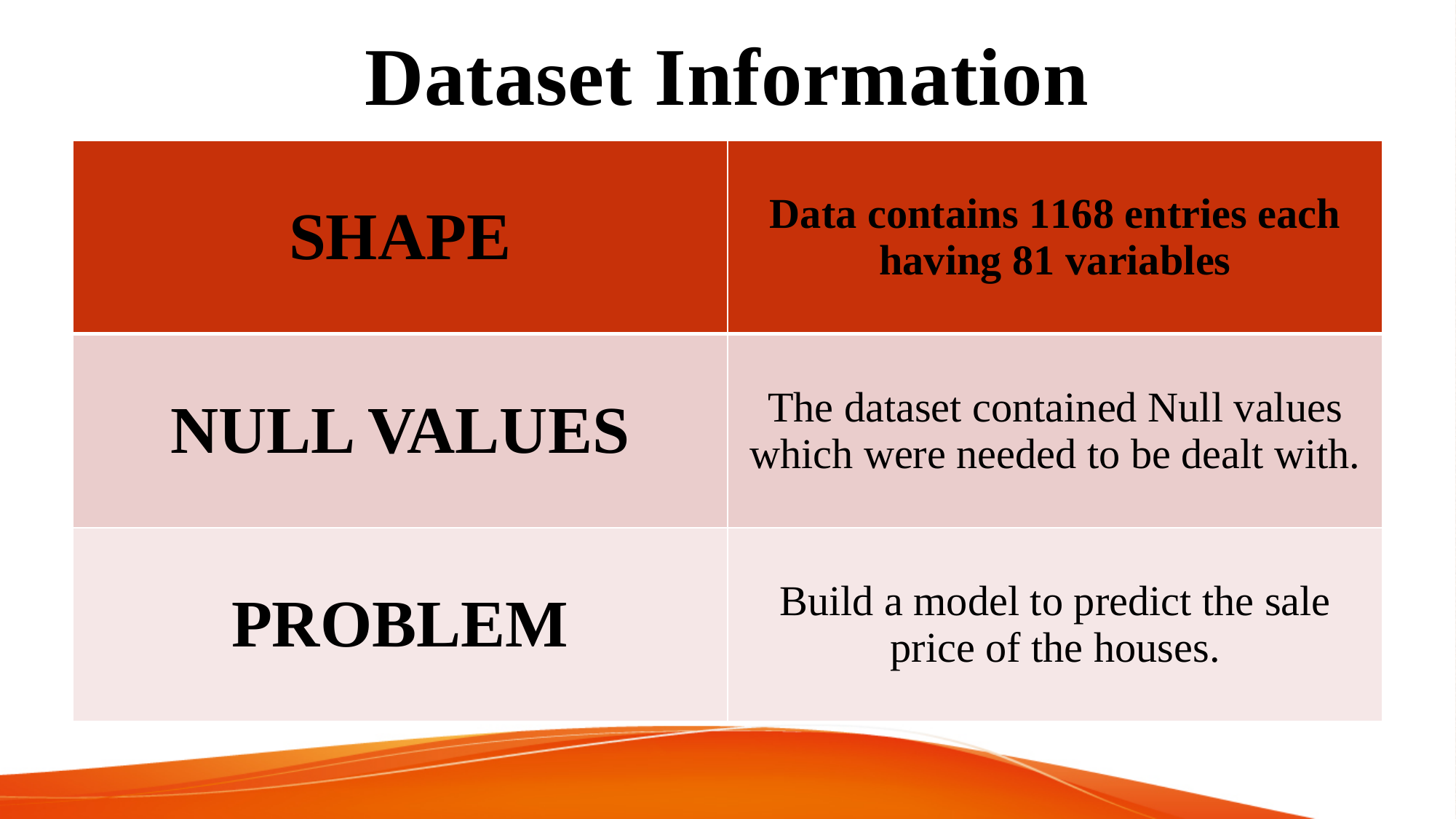

# Dataset Information
| SHAPE | Data contains 1168 entries each having 81 variables |
| --- | --- |
| NULL VALUES | The dataset contained Null values which were needed to be dealt with. |
| PROBLEM | Build a model to predict the sale price of the houses. |
4